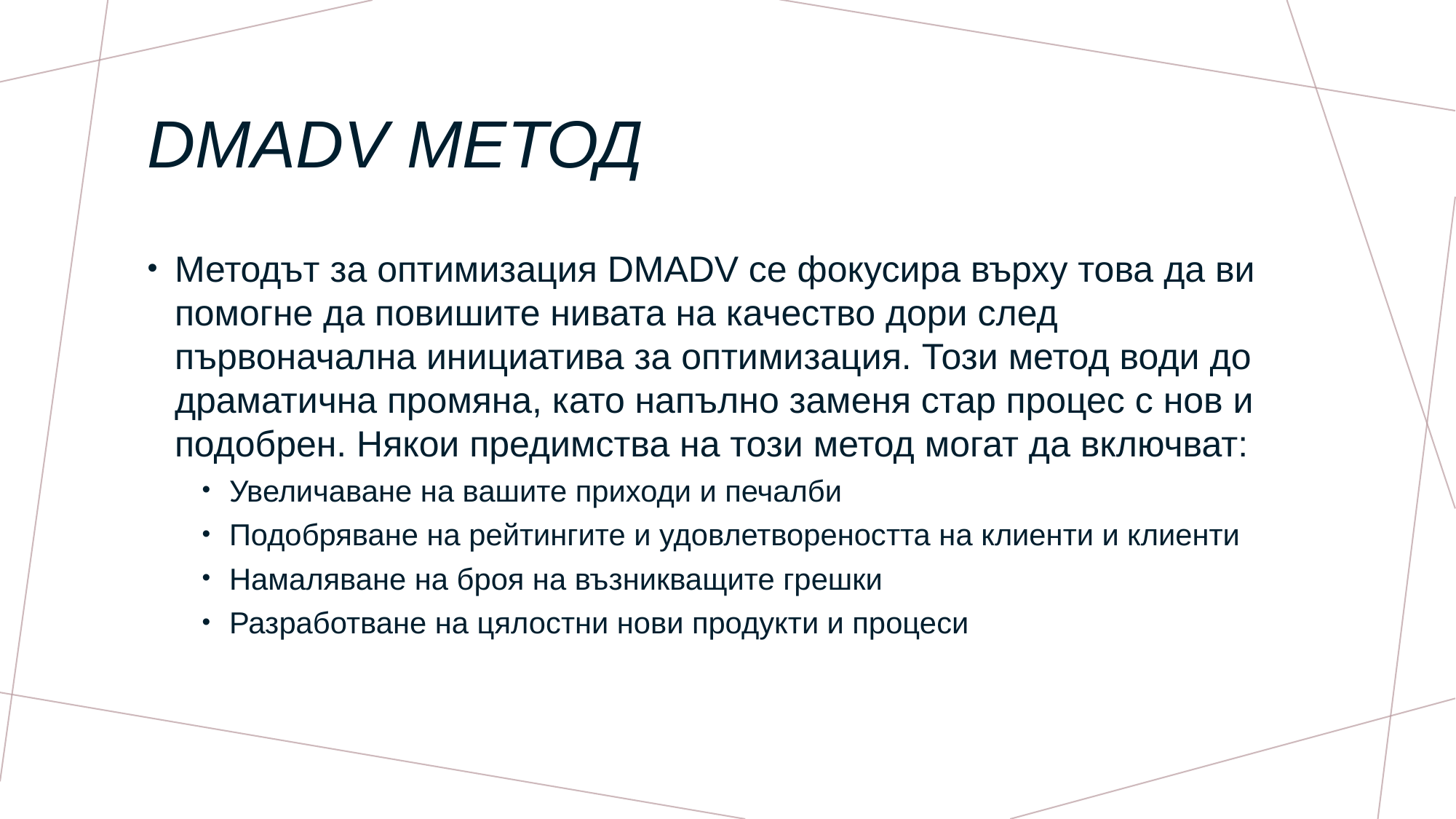

# DMADV метод
Методът за оптимизация DMADV се фокусира върху това да ви помогне да повишите нивата на качество дори след първоначална инициатива за оптимизация. Този метод води до драматична промяна, като напълно заменя стар процес с нов и подобрен. Някои предимства на този метод могат да включват:
Увеличаване на вашите приходи и печалби
Подобряване на рейтингите и удовлетвореността на клиенти и клиенти
Намаляване на броя на възникващите грешки
Разработване на цялостни нови продукти и процеси